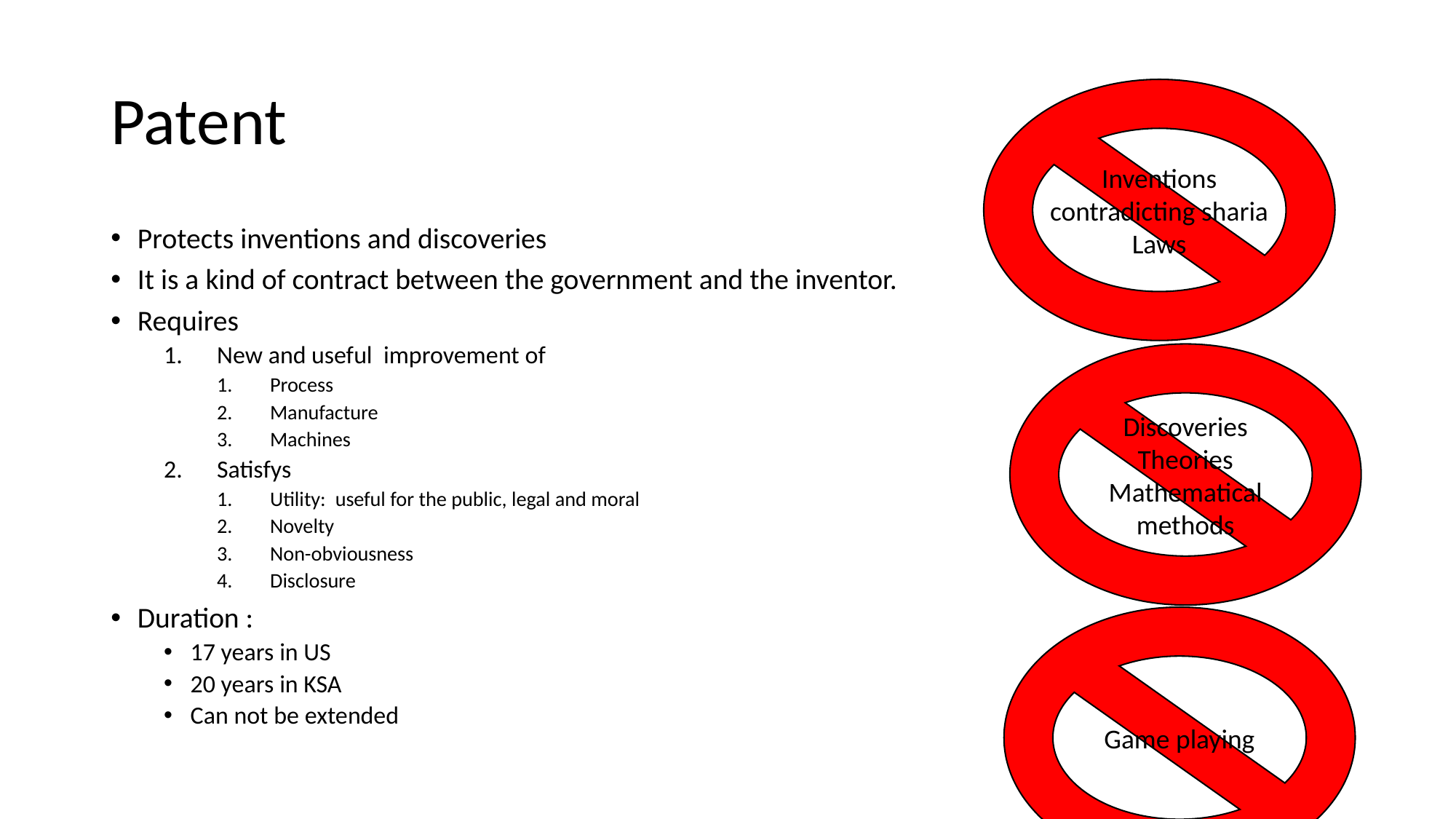

# Patent
Inventions contradicting sharia Laws
Protects inventions and discoveries
It is a kind of contract between the government and the inventor.
Requires
New and useful  improvement of
Process
Manufacture
Machines
Satisfys
Utility:  useful for the public, legal and moral
Novelty
Non-obviousness
Disclosure
Duration :
17 years in US
20 years in KSA
Can not be extended

Discoveries
Theories
Mathematical methods
Game playing